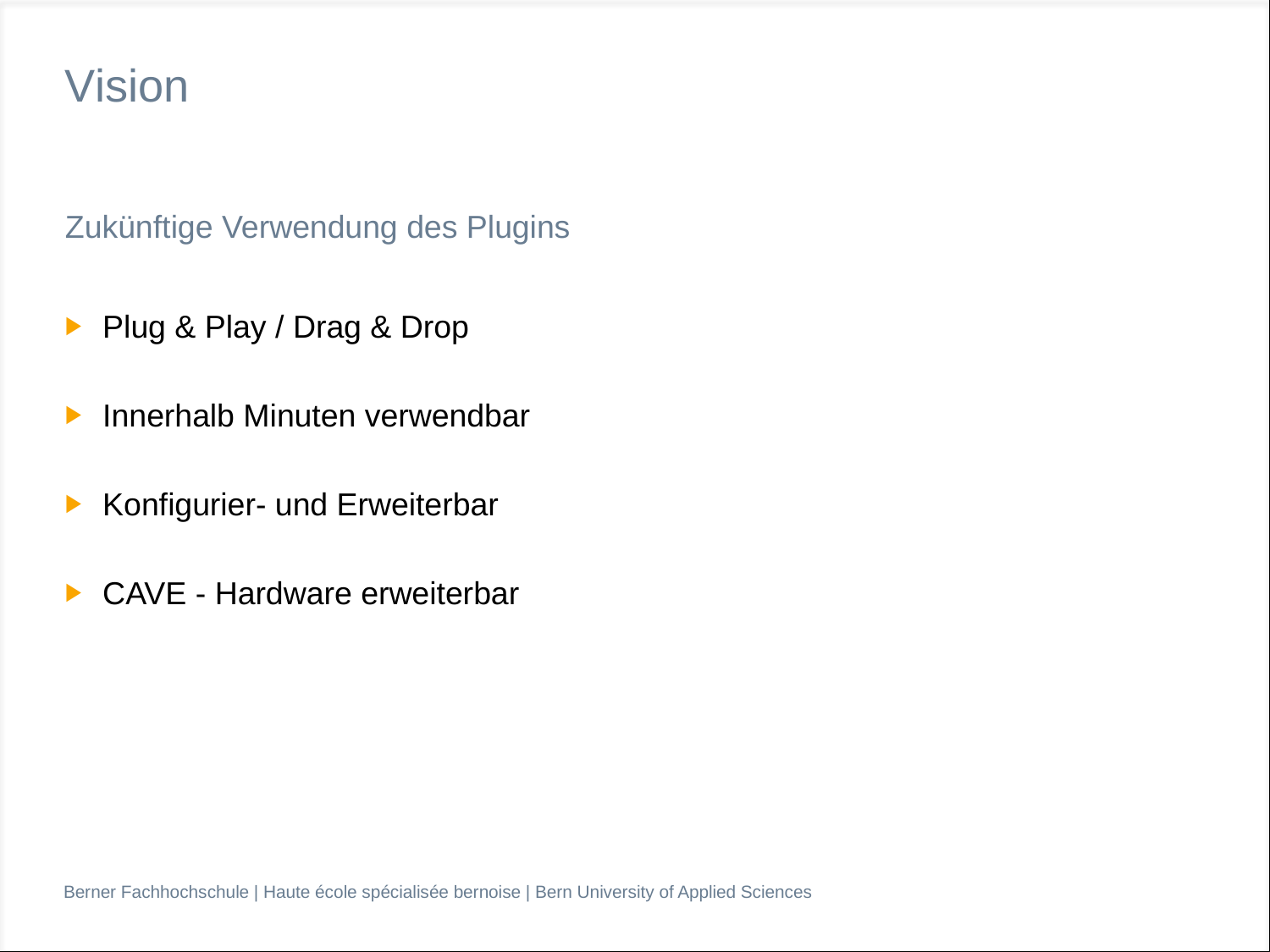

# Vision
Zukünftige Verwendung des Plugins
Plug & Play / Drag & Drop

Innerhalb Minuten verwendbar

Konfigurier- und Erweiterbar

CAVE - Hardware erweiterbar